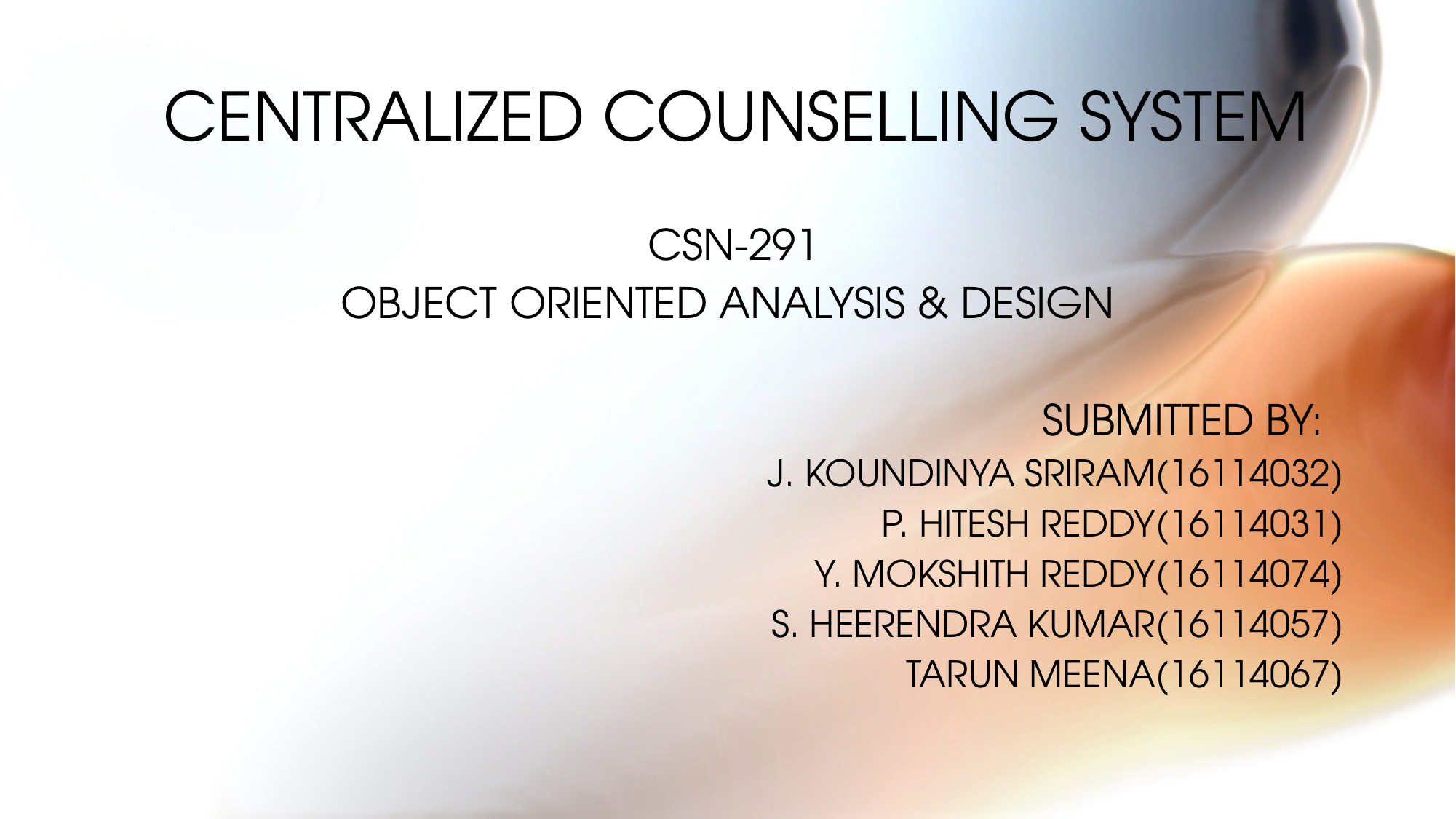

# CENTRALIZED COUNSELLING SYSTEM
 CSN-291
OBJECT ORIENTED ANALYSIS & DESIGN

                                                                             SUBMITTED BY:
                     J. KOUNDINYA SRIRAM(16114032)
          P. HITESH REDDY(16114031)
              Y. MOKSHITH REDDY(16114074)
                     S. HEERENDRA KUMAR(16114057)
        TARUN MEENA(16114067)